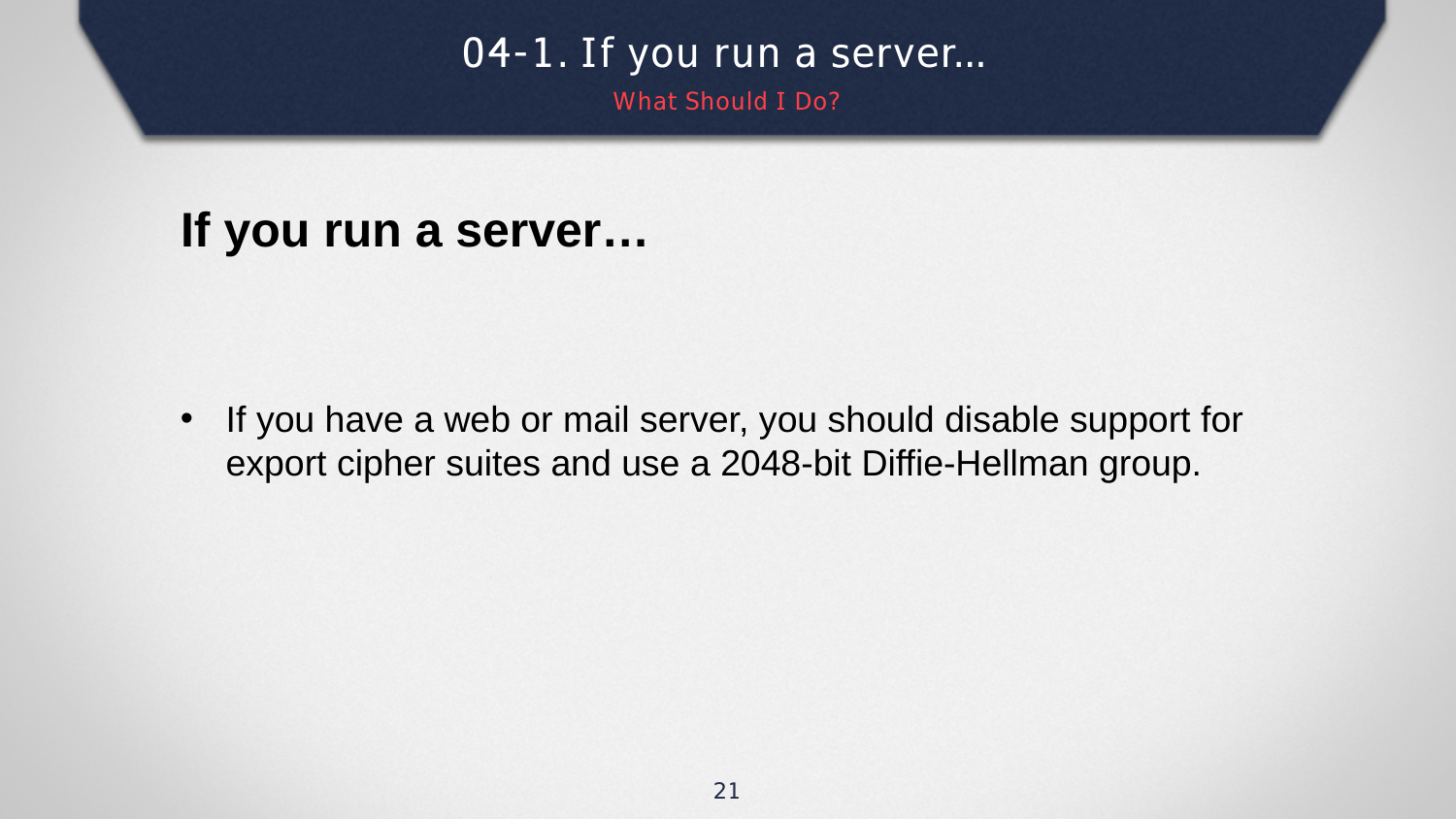

04-1. If you run a server…
What Should I Do?

If you run a server…

If you have a web or mail server, you should disable support for export cipher suites and use a 2048-bit Diffie-Hellman group.

21